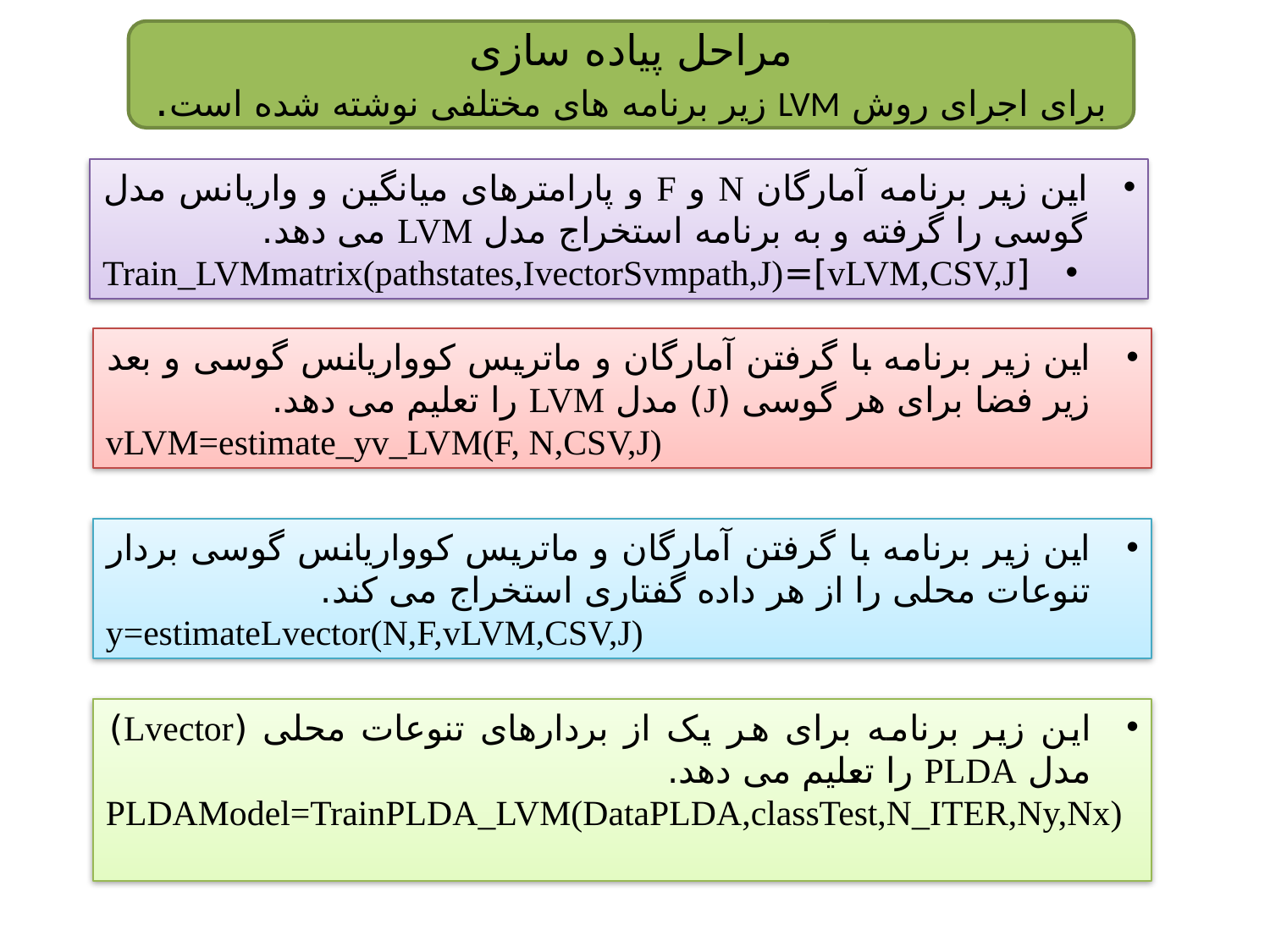

مراحل پیاده سازی
برای اجرای روش LVM زیر برنامه های مختلفی نوشته شده است.
این زیر برنامه آمارگان N و F و پارامترهای میانگین و واریانس مدل گوسی را گرفته و به برنامه استخراج مدل LVM می دهد.
[vLVM,CSV,J]=Train_LVMmatrix(pathstates,IvectorSvmpath,J)
این زیر برنامه با گرفتن آمارگان و ماتریس کوواریانس گوسی و بعد زیر فضا برای هر گوسی (J) مدل LVM را تعلیم می دهد.
vLVM=estimate_yv_LVM(F, N,CSV,J)
این زیر برنامه با گرفتن آمارگان و ماتریس کوواریانس گوسی بردار تنوعات محلی را از هر داده گفتاری استخراج می کند.
y=estimateLvector(N,F,vLVM,CSV,J)
این زیر برنامه برای هر یک از بردارهای تنوعات محلی (Lvector) مدل PLDA را تعلیم می دهد.
PLDAModel=TrainPLDA_LVM(DataPLDA,classTest,N_ITER,Ny,Nx)